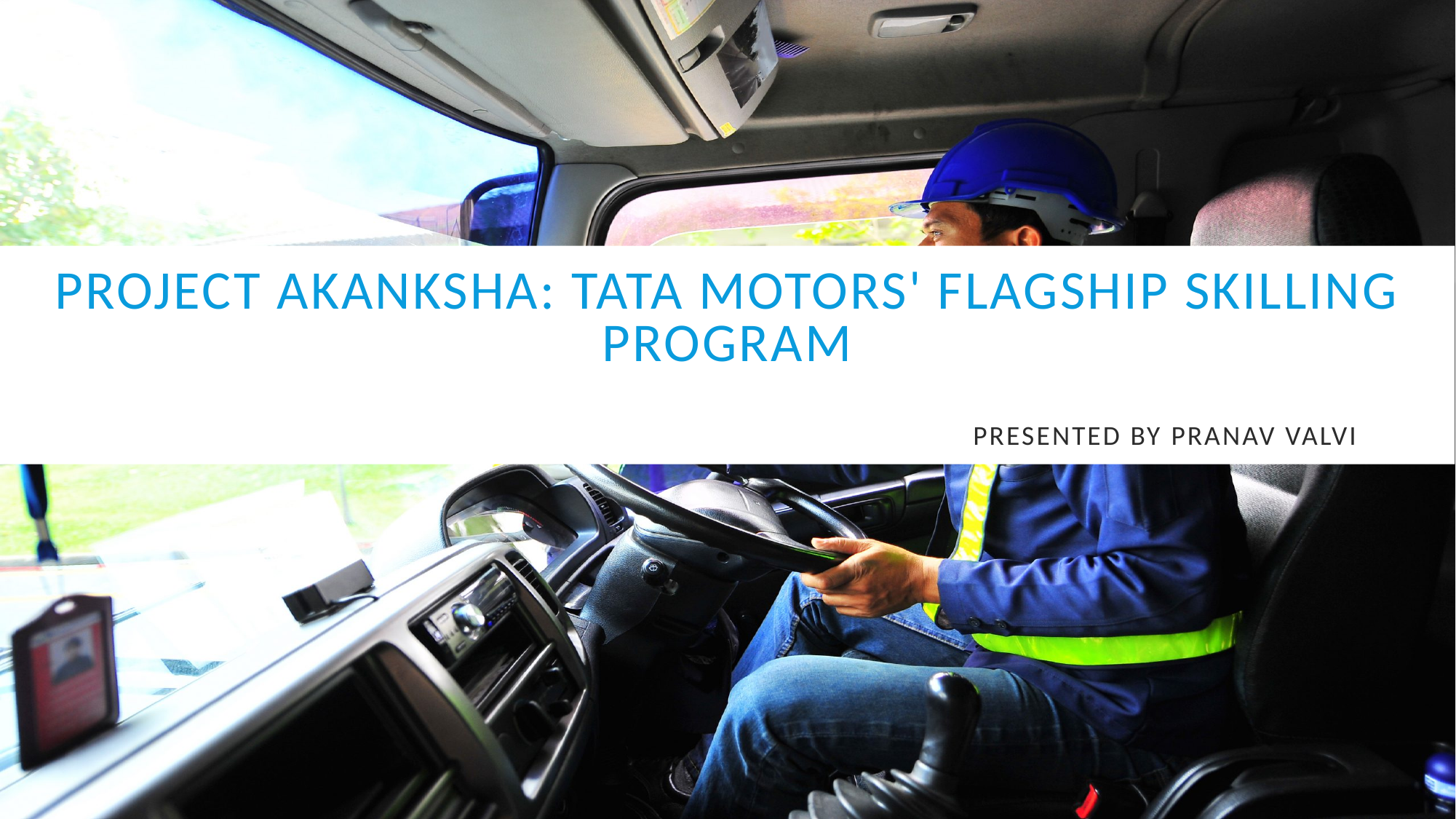

# Project Akanksha: Tata Motors' Flagship Skilling Program PRESENTED BY PrANAV VALVI